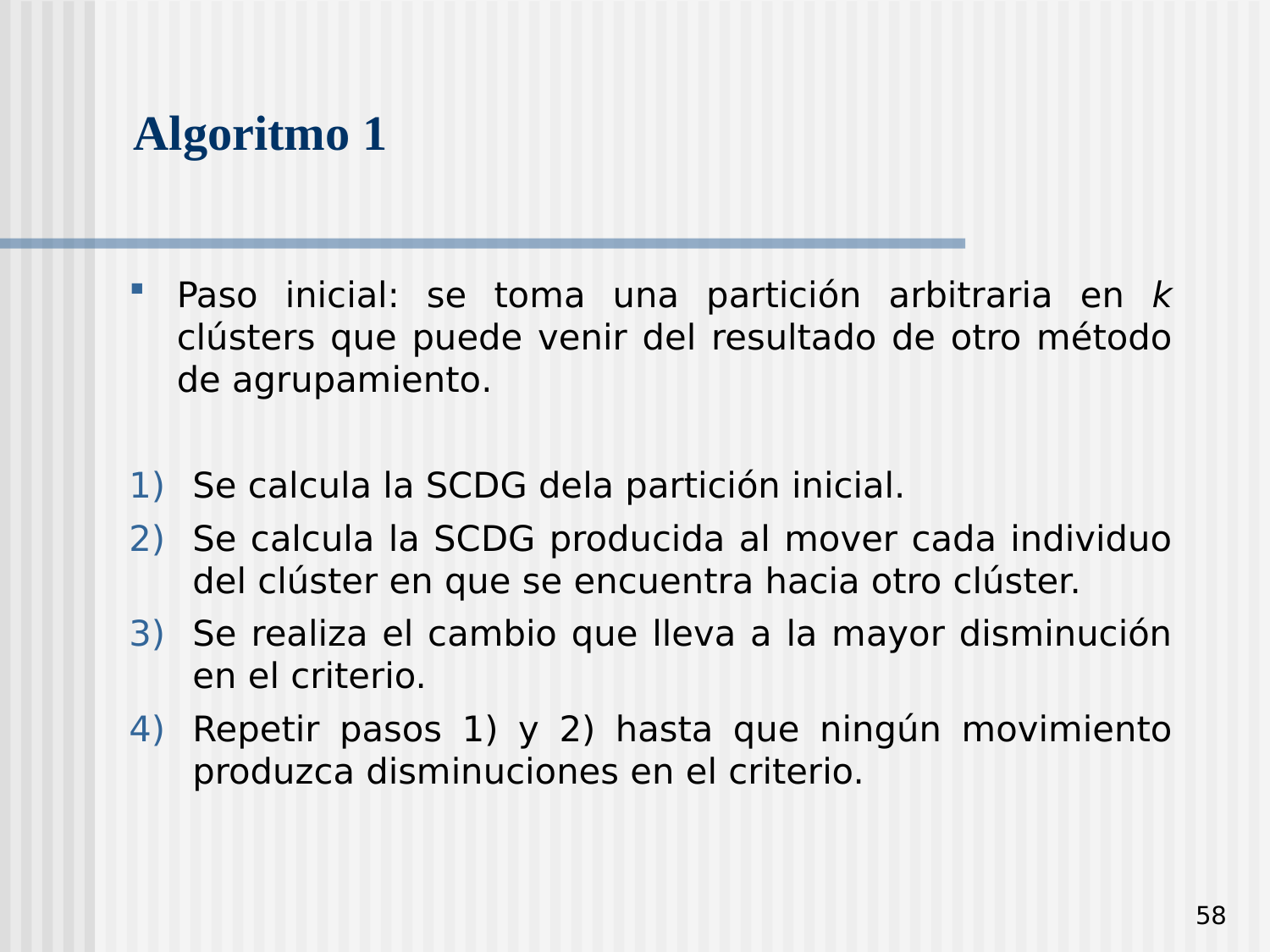

# Algoritmo 1
Paso inicial: se toma una partición arbitraria en k clústers que puede venir del resultado de otro método de agrupamiento.

Se calcula la SCDG dela partición inicial.
Se calcula la SCDG producida al mover cada individuo del clúster en que se encuentra hacia otro clúster.
Se realiza el cambio que lleva a la mayor disminución en el criterio.
Repetir pasos 1) y 2) hasta que ningún movimiento produzca disminuciones en el criterio.

58